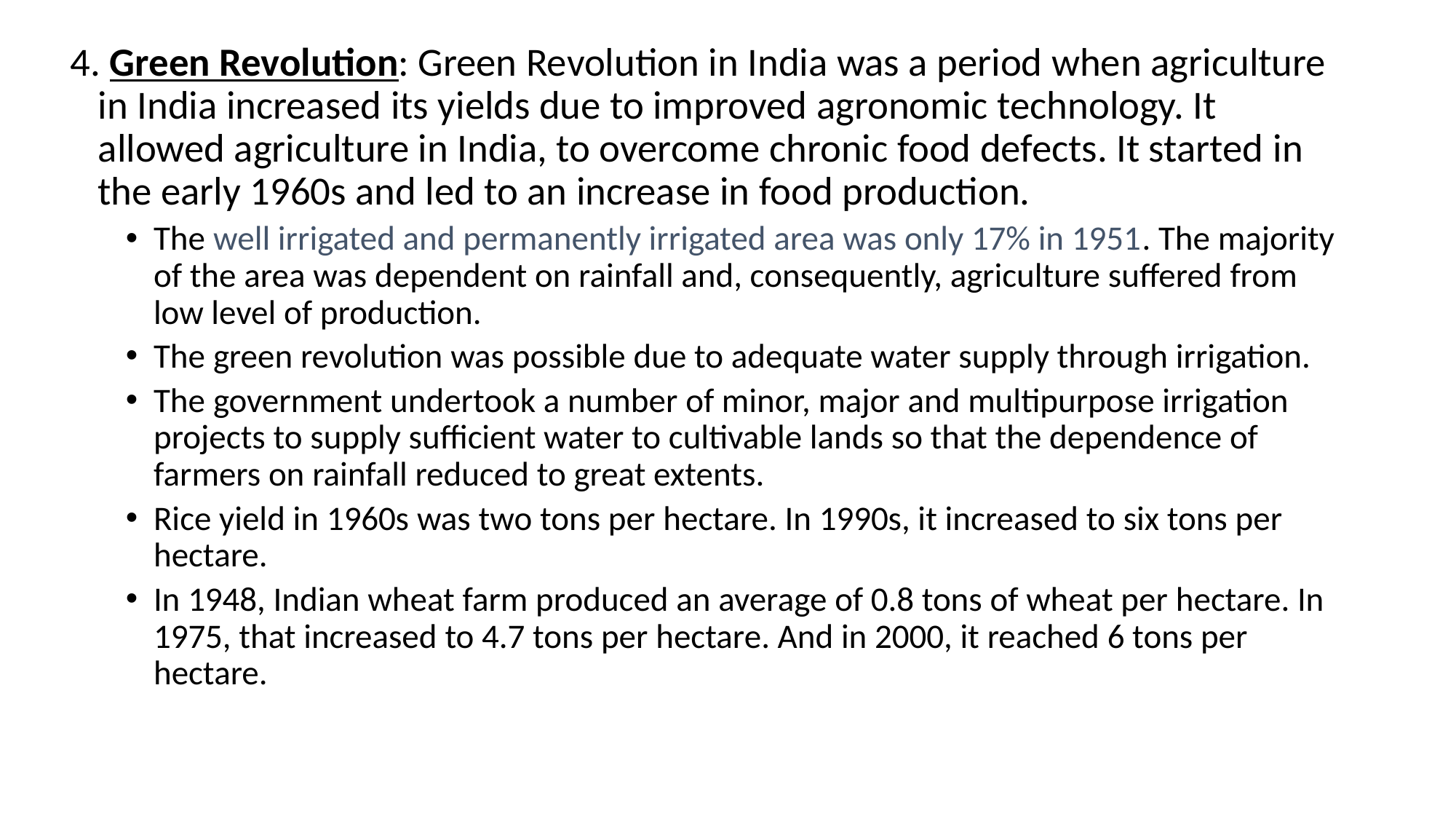

4. Green Revolution: Green Revolution in India was a period when agriculture in India increased its yields due to improved agronomic technology. It allowed agriculture in India, to overcome chronic food defects. It started in the early 1960s and led to an increase in food production.
The well irrigated and permanently irrigated area was only 17% in 1951. The majority of the area was dependent on rainfall and, consequently, agriculture suffered from low level of production.
The green revolution was possible due to adequate water supply through irrigation.
The government undertook a number of minor, major and multipurpose irrigation projects to supply sufficient water to cultivable lands so that the dependence of farmers on rainfall reduced to great extents.
Rice yield in 1960s was two tons per hectare. In 1990s, it increased to six tons per hectare.
In 1948, Indian wheat farm produced an average of 0.8 tons of wheat per hectare. In 1975, that increased to 4.7 tons per hectare. And in 2000, it reached 6 tons per hectare.